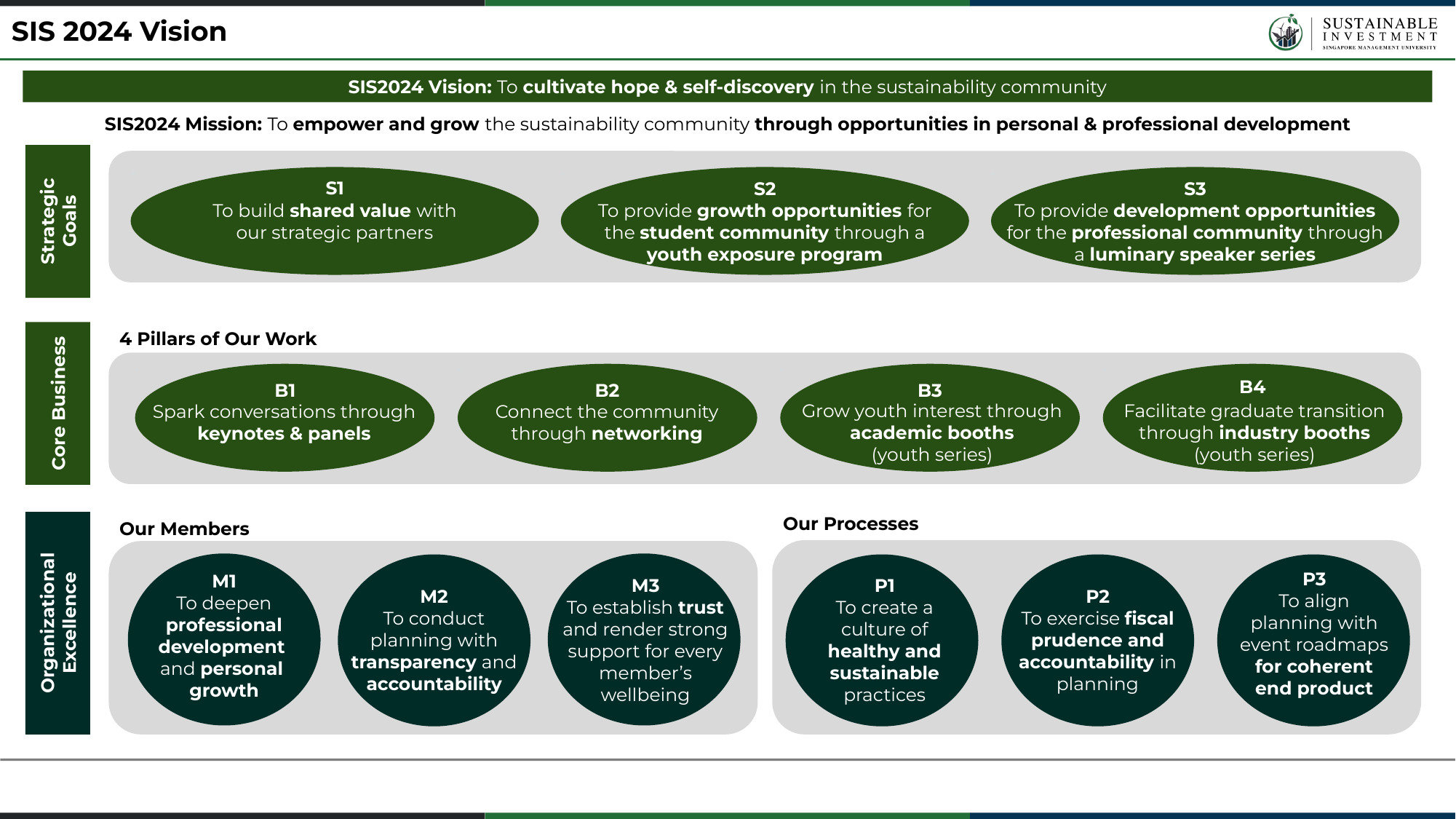

SIS 2024 Vision
SIS2024 Vision: To cultivate hope & self-discovery in the sustainability community
SIS2024 Mission: To empower and grow the sustainability community through opportunities in personal & professional development

S1
S3
S2
Strategic Goals
To build shared value with our strategic partners
To provide growth opportunities for the student community through a youth exposure program
To provide development opportunities for the professional community through a luminary speaker series
4 Pillars of Our Work

B4
Core Business
B1
B2
B3
Grow youth interest through academic booths
(youth series)
Facilitate graduate transition through industry booths
(youth series)
Spark conversations through keynotes & panels
Connect the community through networking
Our Processes
Our Members

M1
To deepen professional development
and personal
growth

M3
To establish trust and render strong support for every member’s wellbeing

M2
To conduct planning with transparency and accountability

P3
To align planning with event roadmaps for coherent end product
P1
To create a culture of healthy and sustainable practices
P2
To exercise fiscal prudence and accountability in planning
Organizational Excellence